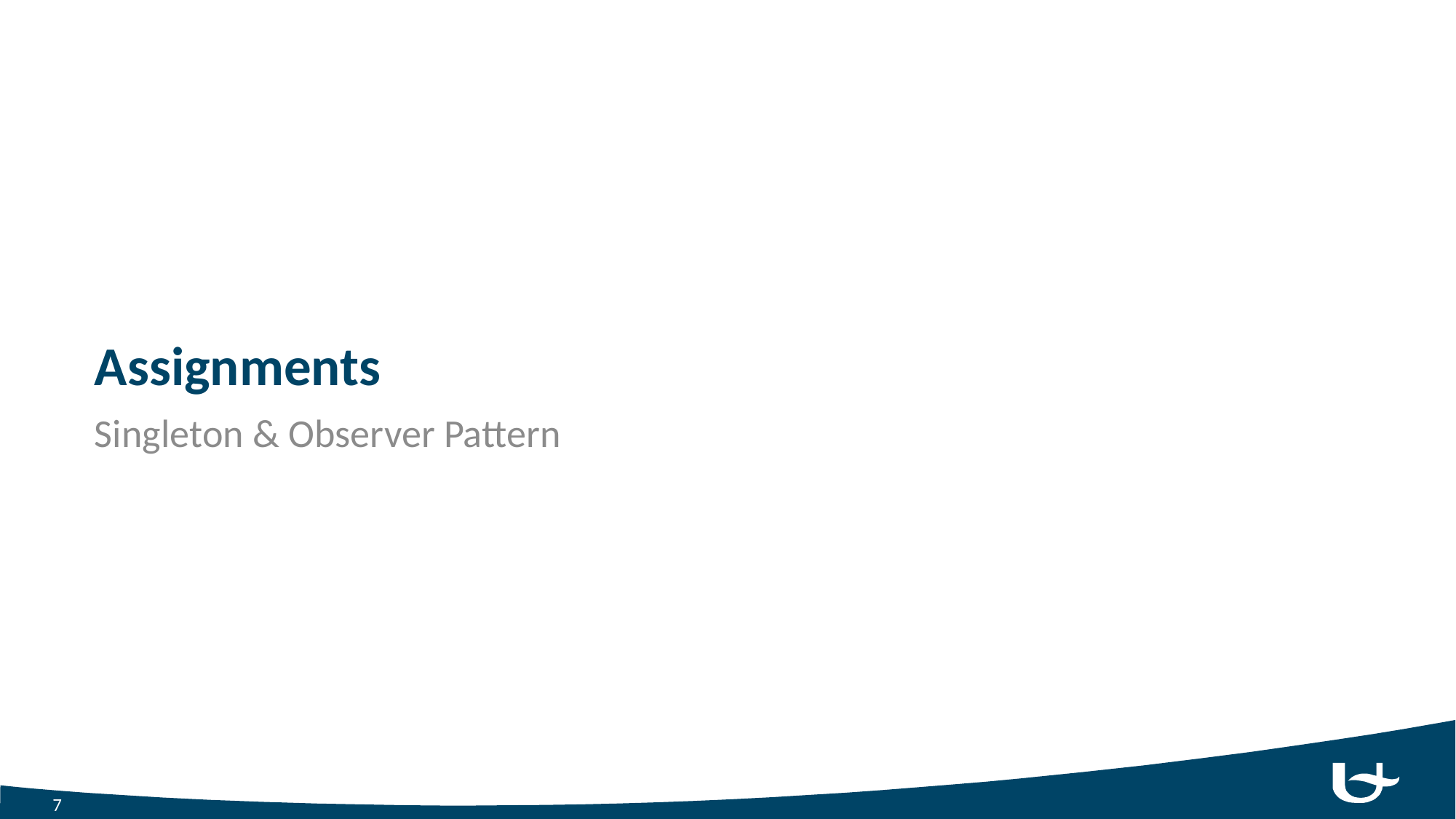

# Assignments
Singleton & Observer Pattern
7